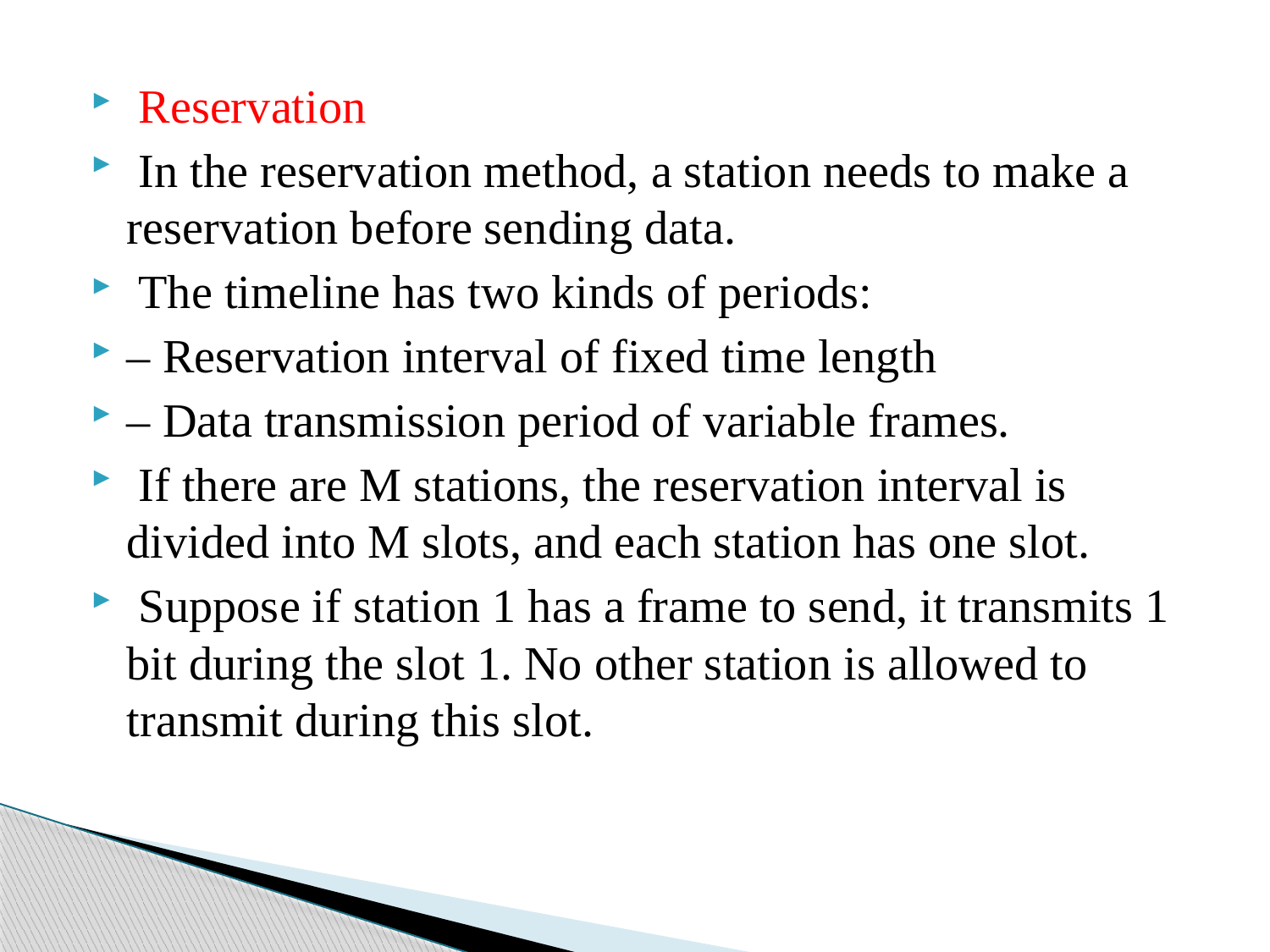

Reservation
 In the reservation method, a station needs to make a reservation before sending data.
 The timeline has two kinds of periods:
– Reservation interval of fixed time length
– Data transmission period of variable frames.
 If there are M stations, the reservation interval is divided into M slots, and each station has one slot.
 Suppose if station 1 has a frame to send, it transmits 1 bit during the slot 1. No other station is allowed to transmit during this slot.